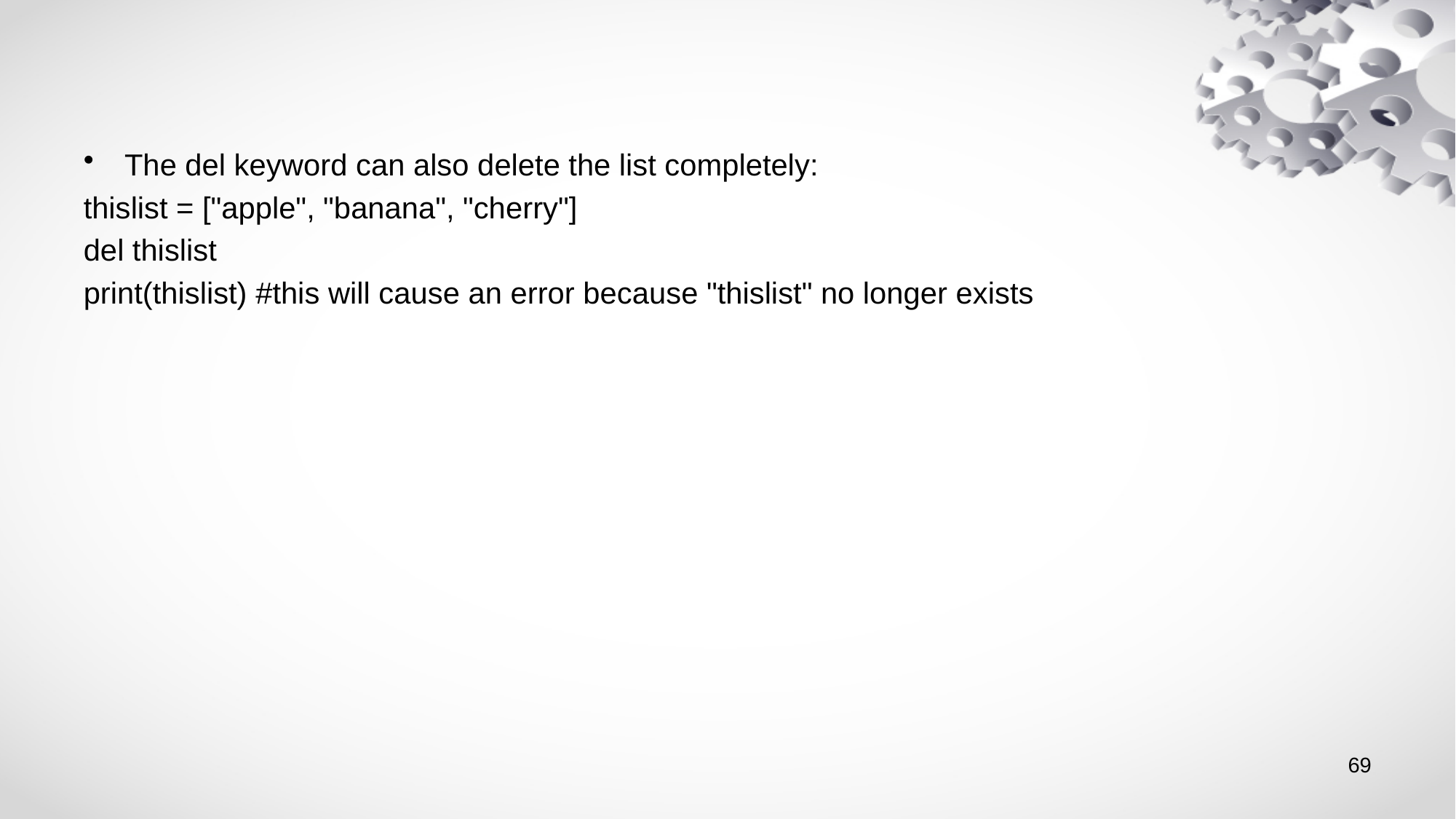

#
The del keyword can also delete the list completely:
thislist = ["apple", "banana", "cherry"]
del thislist
print(thislist) #this will cause an error because "thislist" no longer exists
69